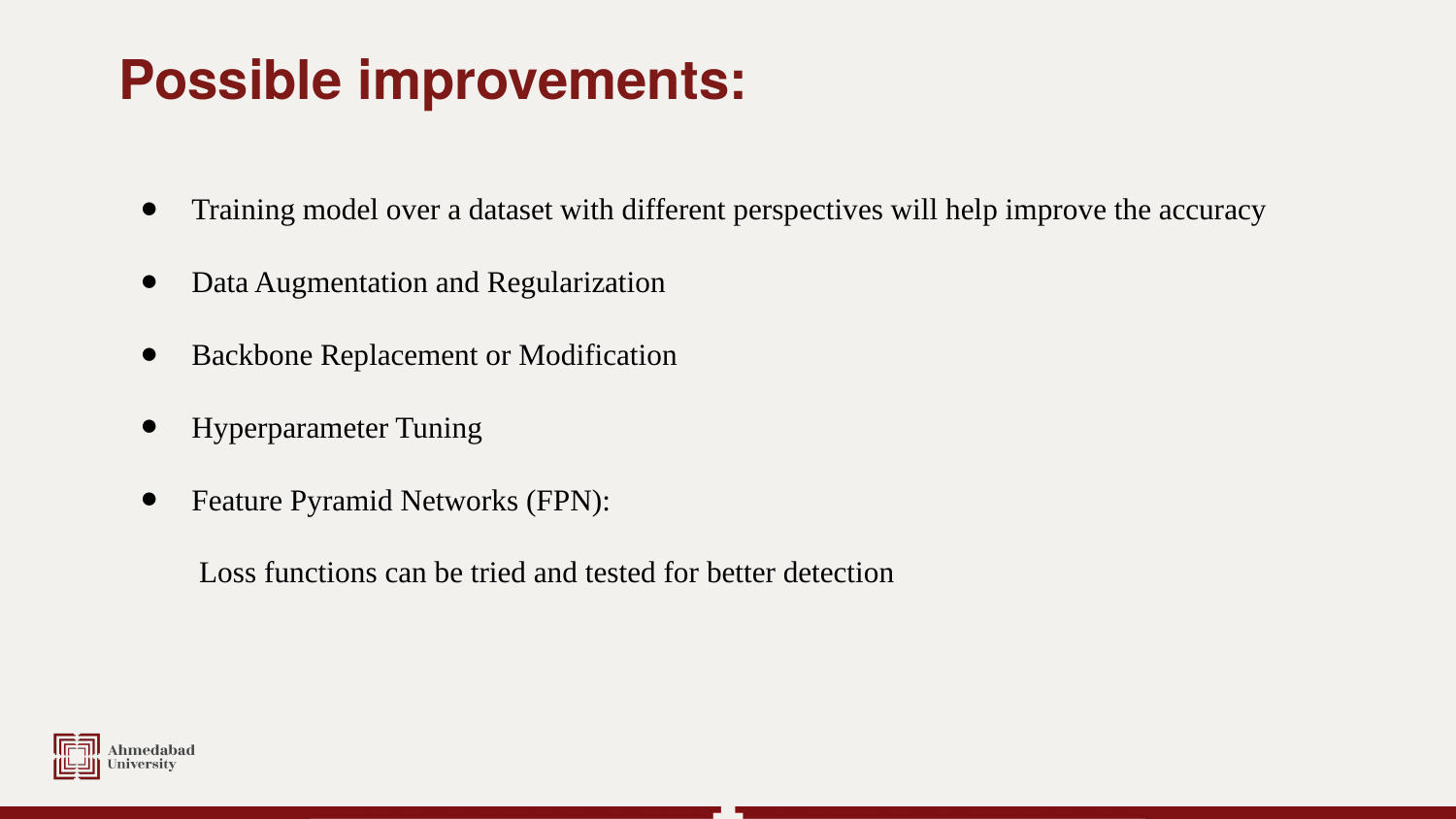

# Possible improvements:
Training model over a dataset with different perspectives will help improve the accuracy
Data Augmentation and Regularization
Backbone Replacement or Modification
Hyperparameter Tuning
Feature Pyramid Networks (FPN):
 Loss functions can be tried and tested for better detection